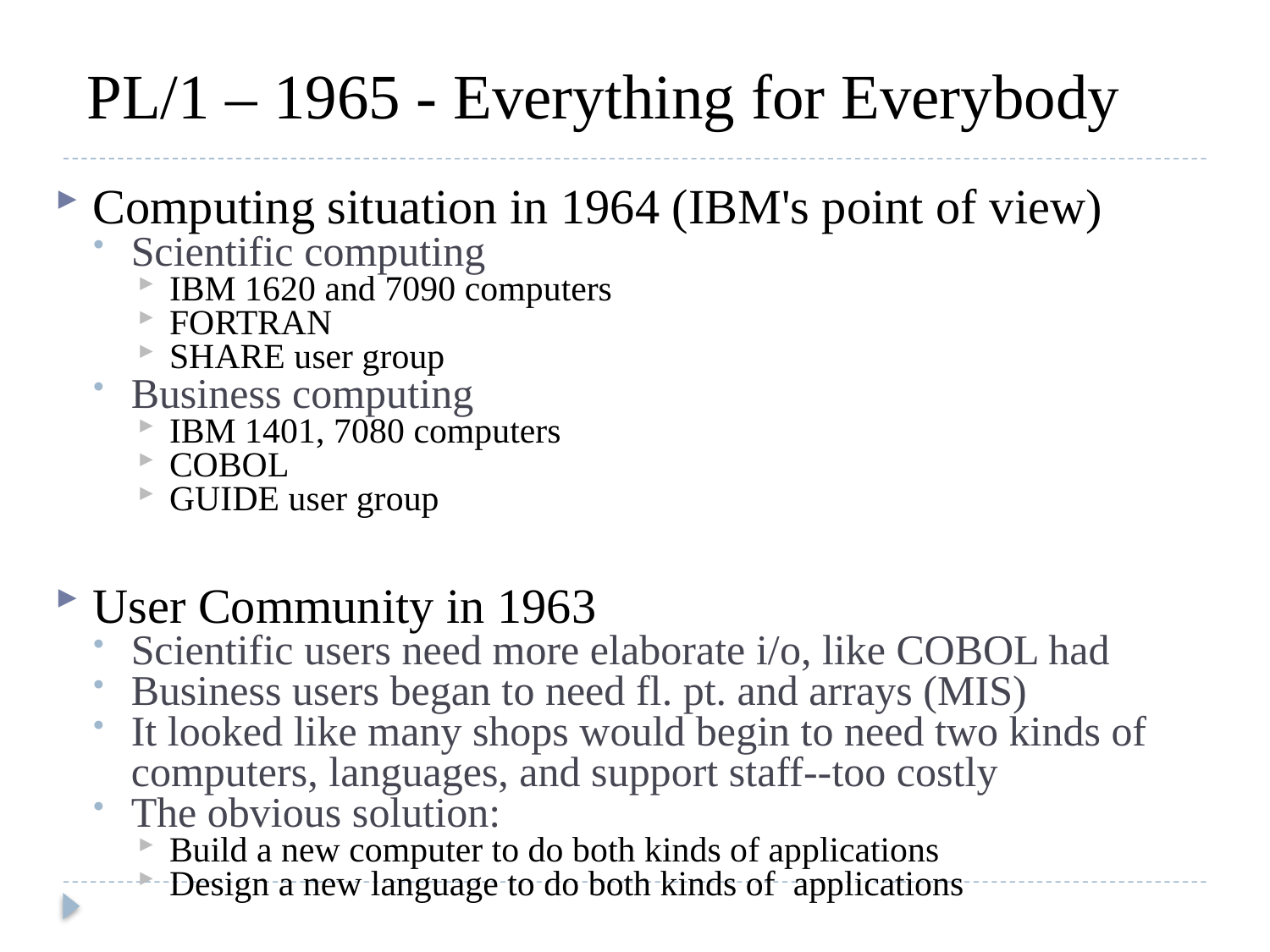

# PL/1 – 1965 - Everything for Everybody
Computing situation in 1964 (IBM's point of view)
Scientific computing
IBM 1620 and 7090 computers
FORTRAN
SHARE user group
Business computing
IBM 1401, 7080 computers
COBOL
GUIDE user group

User Community in 1963
Scientific users need more elaborate i/o, like COBOL had
Business users began to need fl. pt. and arrays (MIS)
It looked like many shops would begin to need two kinds of computers, languages, and support staff--too costly
The obvious solution:
Build a new computer to do both kinds of applications
Design a new language to do both kinds of  applications